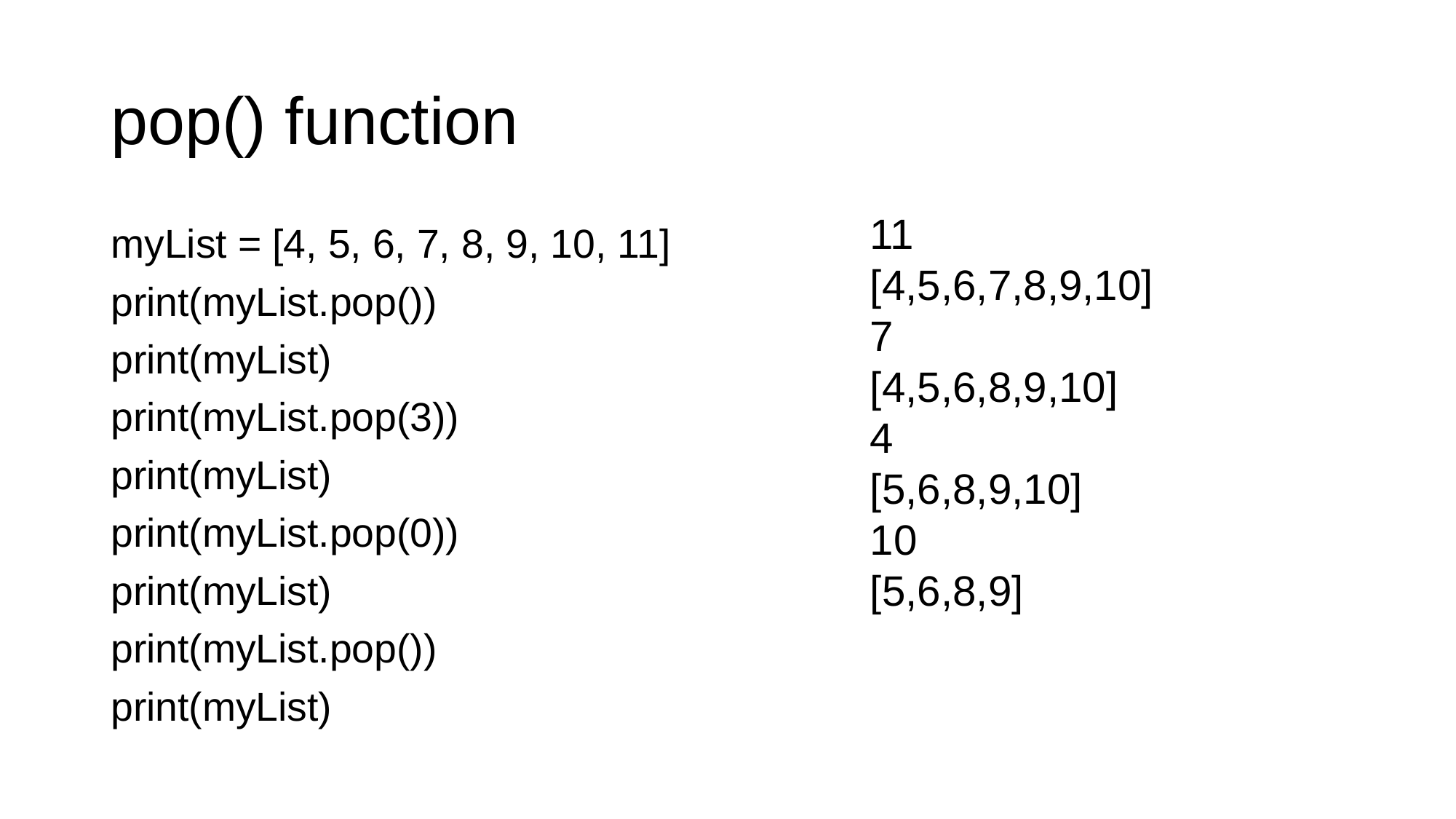

# pop() function
11
[4,5,6,7,8,9,10]
7
[4,5,6,8,9,10]
4
[5,6,8,9,10]
10
[5,6,8,9]
myList = [4, 5, 6, 7, 8, 9, 10, 11]
print(myList.pop())
print(myList)
print(myList.pop(3))
print(myList)
print(myList.pop(0))
print(myList)
print(myList.pop())
print(myList)